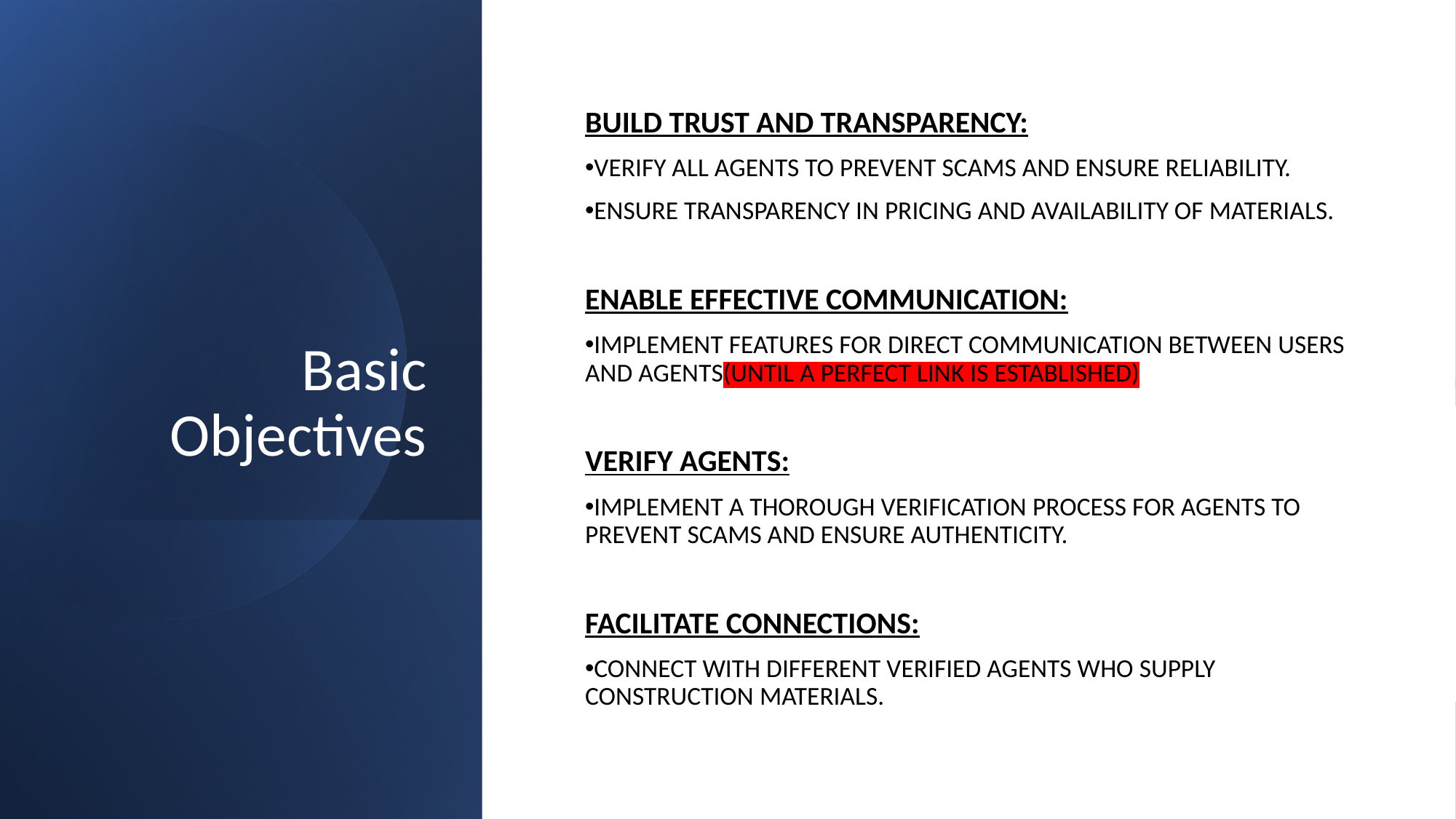

# Basic Objectives
Build Trust and Transparency:
Verify all agents to prevent scams and ensure reliability.
Ensure transparency in pricing and availability of materials.

Enable Effective Communication:
Implement features for direct communication between users and agents(until a perfect Link is Established)

Verify Agents:
Implement a thorough verification process for agents to prevent scams and ensure authenticity.

Facilitate Connections:
connect with DIFFERENT verified agents who supply construction materials.